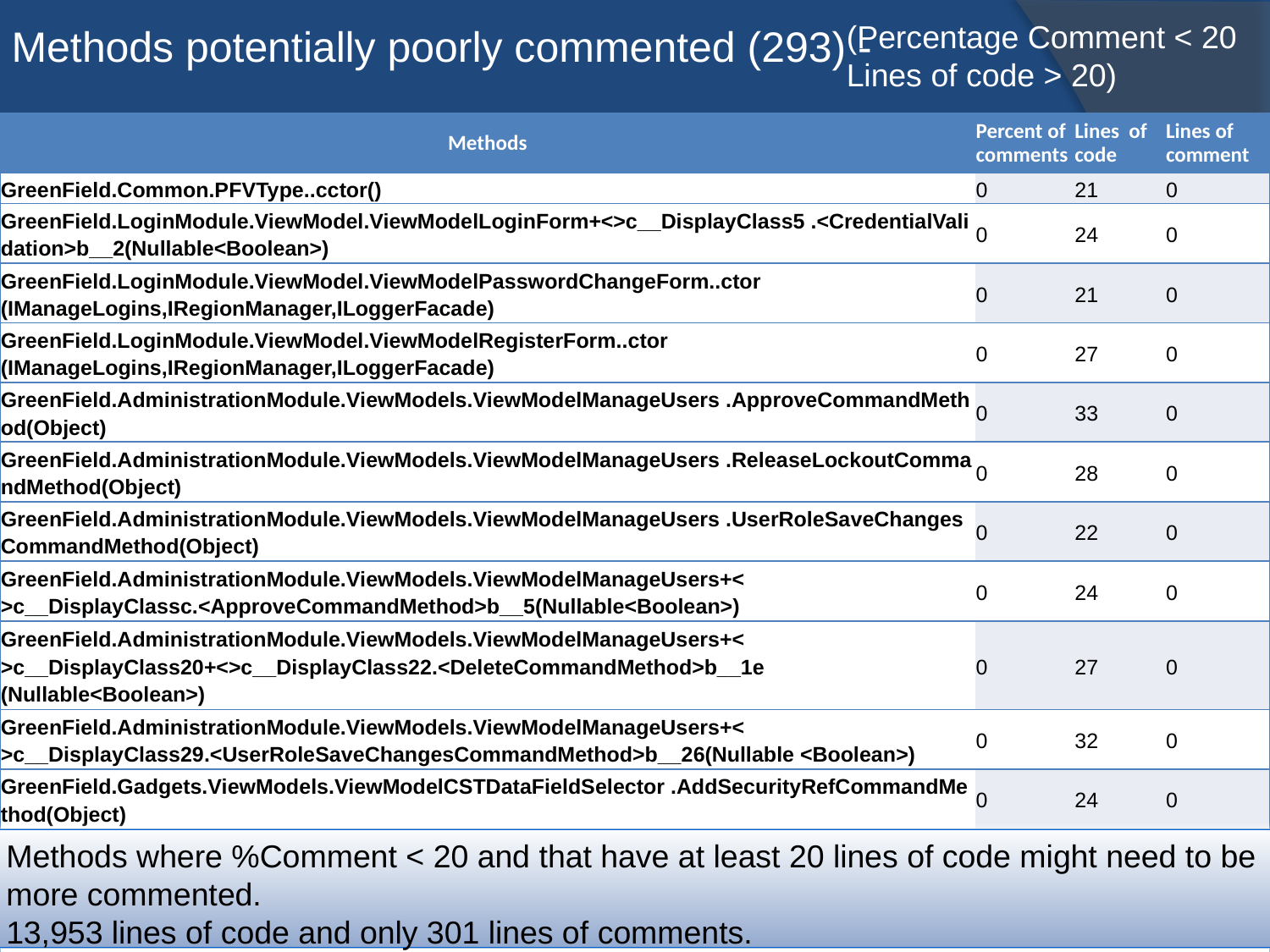

# Methods potentially poorly commented (293) -
(Percentage Comment < 20
Lines of code > 20)
| Methods | Percent of comments | Lines of code | Lines of comment |
| --- | --- | --- | --- |
| GreenField.Common.PFVType..cctor() | 0 | 21 | 0 |
| GreenField.LoginModule.ViewModel.ViewModelLoginForm+<>c\_\_DisplayClass5 .<CredentialValidation>b\_\_2(Nullable<Boolean>) | 0 | 24 | 0 |
| GreenField.LoginModule.ViewModel.ViewModelPasswordChangeForm..ctor (IManageLogins,IRegionManager,ILoggerFacade) | 0 | 21 | 0 |
| GreenField.LoginModule.ViewModel.ViewModelRegisterForm..ctor (IManageLogins,IRegionManager,ILoggerFacade) | 0 | 27 | 0 |
| GreenField.AdministrationModule.ViewModels.ViewModelManageUsers .ApproveCommandMethod(Object) | 0 | 33 | 0 |
| GreenField.AdministrationModule.ViewModels.ViewModelManageUsers .ReleaseLockoutCommandMethod(Object) | 0 | 28 | 0 |
| GreenField.AdministrationModule.ViewModels.ViewModelManageUsers .UserRoleSaveChangesCommandMethod(Object) | 0 | 22 | 0 |
| GreenField.AdministrationModule.ViewModels.ViewModelManageUsers+< >c\_\_DisplayClassc.<ApproveCommandMethod>b\_\_5(Nullable<Boolean>) | 0 | 24 | 0 |
| GreenField.AdministrationModule.ViewModels.ViewModelManageUsers+< >c\_\_DisplayClass20+<>c\_\_DisplayClass22.<DeleteCommandMethod>b\_\_1e (Nullable<Boolean>) | 0 | 27 | 0 |
| GreenField.AdministrationModule.ViewModels.ViewModelManageUsers+< >c\_\_DisplayClass29.<UserRoleSaveChangesCommandMethod>b\_\_26(Nullable <Boolean>) | 0 | 32 | 0 |
| GreenField.Gadgets.ViewModels.ViewModelCSTDataFieldSelector .AddSecurityRefCommandMethod(Object) | 0 | 24 | 0 |
| GreenField.Gadgets.ViewModels.ViewModelCSTDataFieldSelector .AddPeriodFinCommandValidationMethod(Object) | 0 | 23 | 0 |
| GreenField.Gadgets.ViewModels.ViewModelCSTDataFieldSelector .AddPeriodFinCommandMethod(Object) | 0 | 27 | 0 |
| GreenField.Gadgets.ViewModels.ViewModelCSTDataFieldSelector .AddCurrentFinCommandValidationMethod(Object) | 0 | 23 | 0 |
| GreenField.Gadgets.ViewModels.ViewModelCSTDataFieldSelector .AddCurrentFinCommandMethod(Object) | 0 | 24 | 0 |
| GreenField.Gadgets.ViewModels.ViewModelCSTDataFieldSelector .AddFairValueCommandValidationMethod(Object) | 0 | 23 | 0 |
| GreenField.Gadgets.ViewModels.ViewModelCSTDataFieldSelector .AddFairValueCommandMethod(Object) | 0 | 24 | 0 |
| GreenField.Gadgets.ViewModels.ViewModelCSTDataFieldSelector .SaveAsXmlBuilder(String,List<CSTUserPreferenceInfo>,String,String) | 0 | 46 | 0 |
| GreenField.Gadgets.ViewModels.ViewModelDCF .SetTerminalValueCalculationsDisplayData() | 0 | 48 | 0 |
| GreenField.Gadgets.ViewModels.ViewModelDCF .SetAnalysisSummaryDisplayData() | 0 | 36 | 0 |
| GreenField.Gadgets.ViewModels.ViewModelDCF.SetSummaryDisplayData() | 0 | 63 | 0 |
| GreenField.Gadgets.ViewModels.ViewModelDCF .GenerateSensitivityDisplayData() | 0 | 62 | 0 |
| GreenField.Gadgets.ViewModels.ViewModelDCF.GenerateSensitivityBVPSData (List<SensitivityData>) | 0 | 58 | 0 |
| GreenField.Gadgets.ViewModels.ViewModelDCF.GenerateSensitivityEPSData (List<SensitivityData>) | 0 | 59 | 0 |
| GreenField.Gadgets.ViewModels.ViewModelDCF.ClearSensitivityGrids() | 0 | 21 | 0 |
Methods where %Comment < 20 and that have at least 20 lines of code might need to be more commented.
13,953 lines of code and only 301 lines of comments.
50